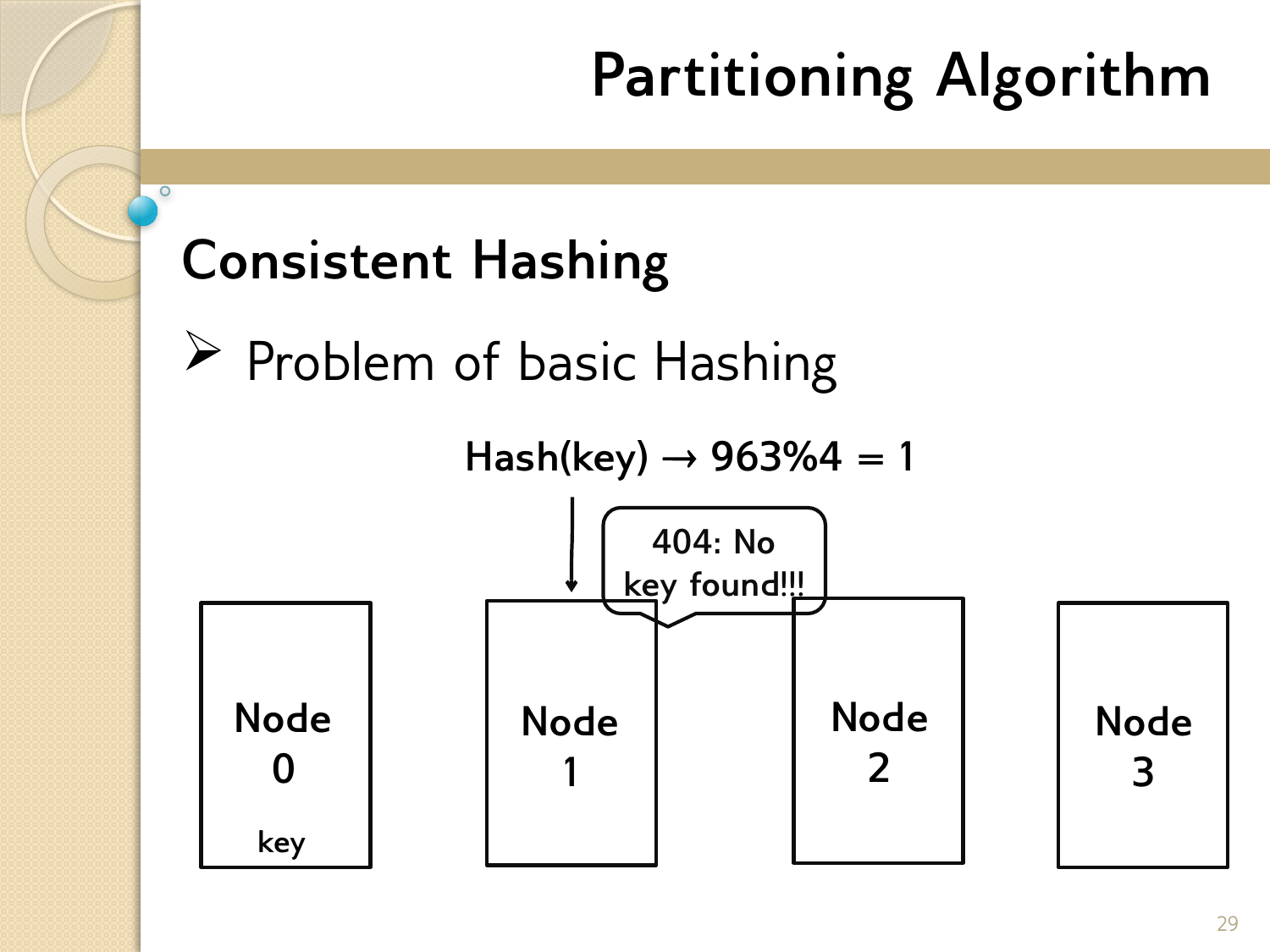

Partitioning Algorithm

Consistent Hashing
Problem of basic Hashing

Hash(key) → 963%4 = 1
404: No key found!!!

Node
2
Node
0
Node
1
Node
3
key
29